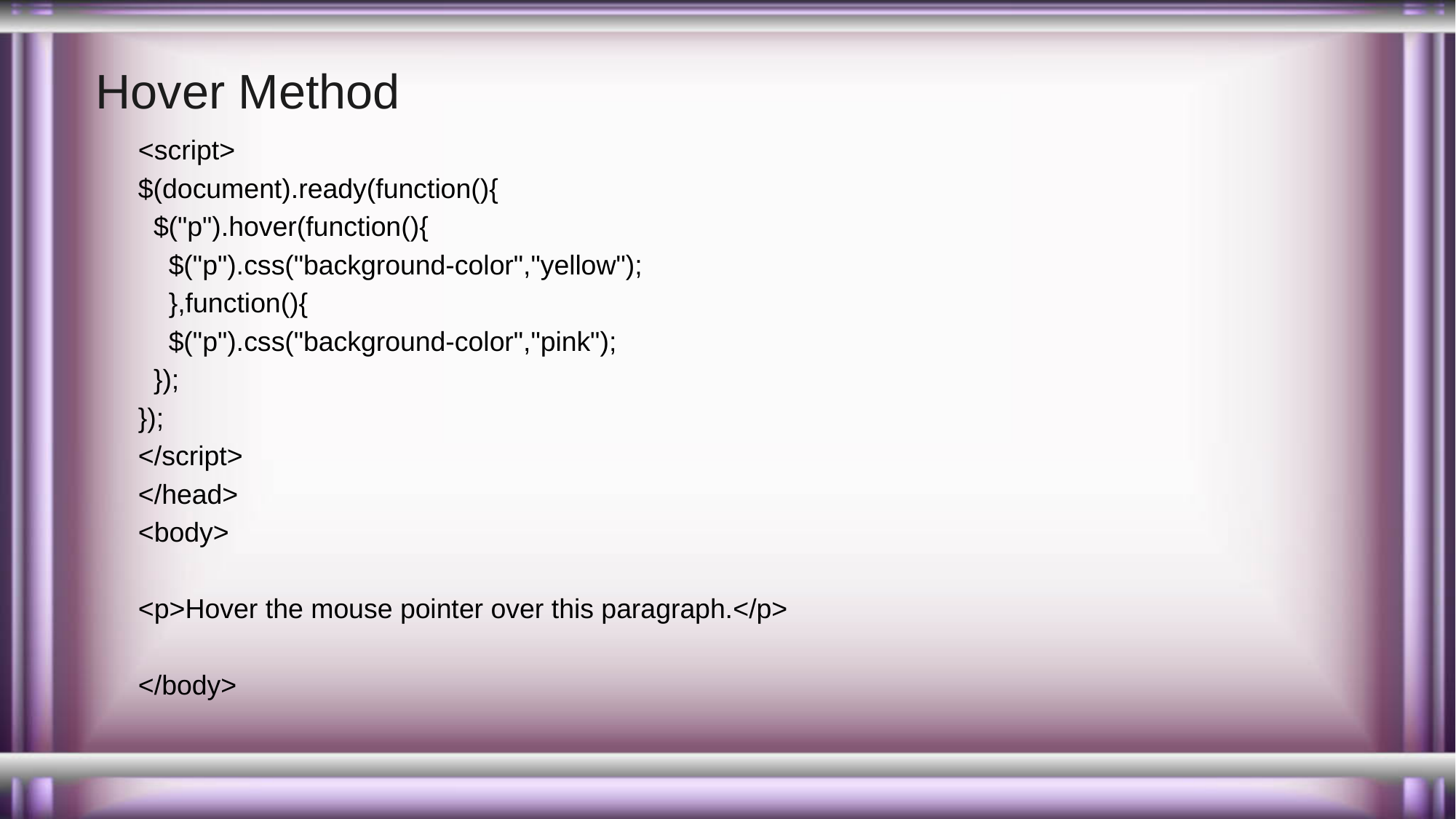

# Hover Method
<script>
$(document).ready(function(){
  $("p").hover(function(){
    $("p").css("background-color","yellow");
    },function(){
    $("p").css("background-color","pink");
  });
});
</script>
</head>
<body>

<p>Hover the mouse pointer over this paragraph.</p>

</body>